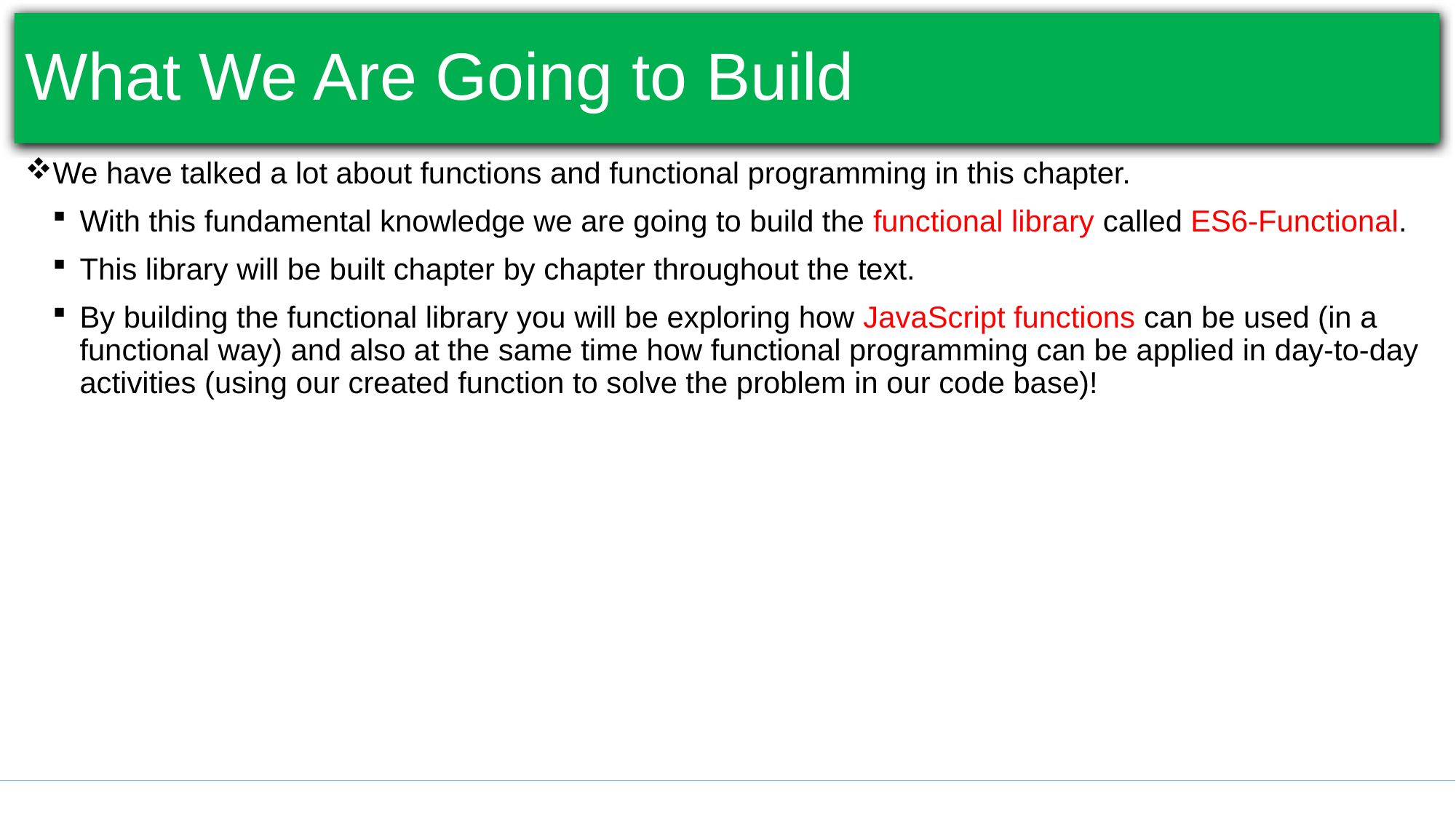

# What We Are Going to Build
We have talked a lot about functions and functional programming in this chapter.
With this fundamental knowledge we are going to build the functional library called ES6-Functional.
This library will be built chapter by chapter throughout the text.
By building the functional library you will be exploring how JavaScript functions can be used (in a functional way) and also at the same time how functional programming can be applied in day-to-day activities (using our created function to solve the problem in our code base)!